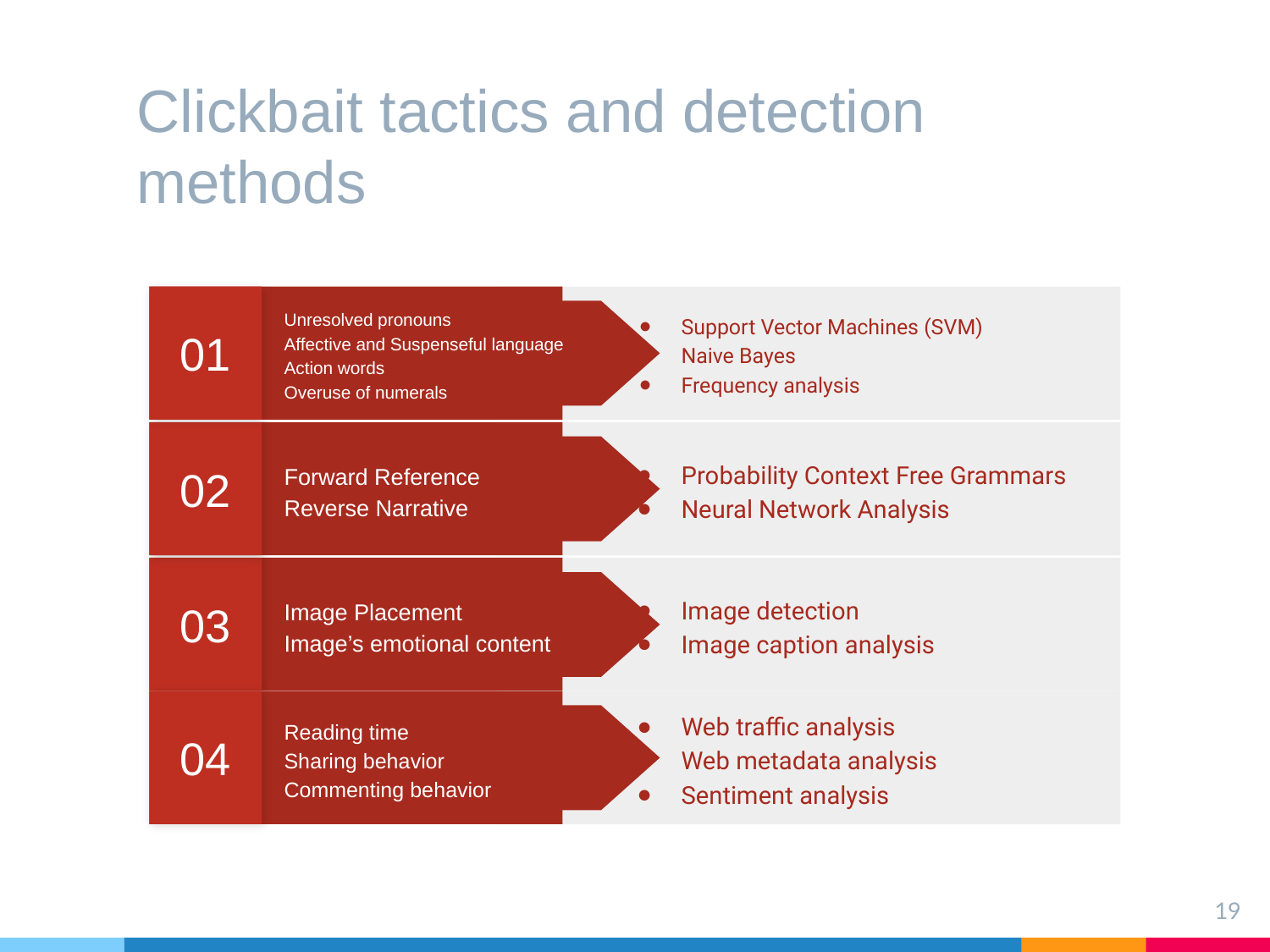

# Clickbait tactics and detection methods

01

Support Vector Machines (SVM)
Naive Bayes
Frequency analysis
Unresolved pronouns
Affective and Suspenseful language
Action words
Overuse of numerals

02

Probability Context Free Grammars
Neural Network Analysis
Forward Reference
Reverse Narrative

03

Image detection
Image caption analysis
Image Placement
Image’s emotional content

04

Web traffic analysis
Web metadata analysis
Sentiment analysis
Reading time
Sharing behavior
Commenting behavior
19